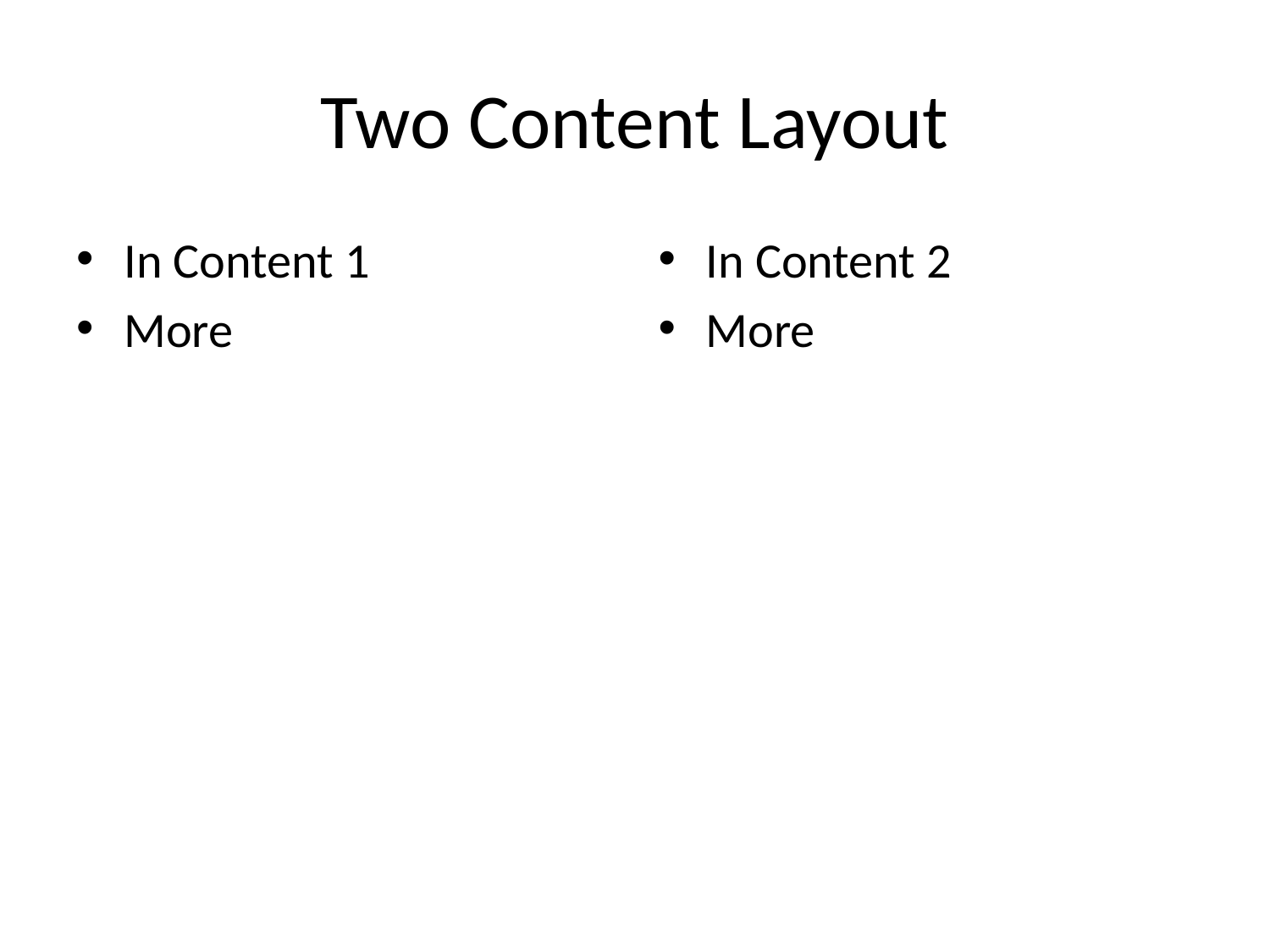

# Two Content Layout
In Content 1
More
In Content 2
More